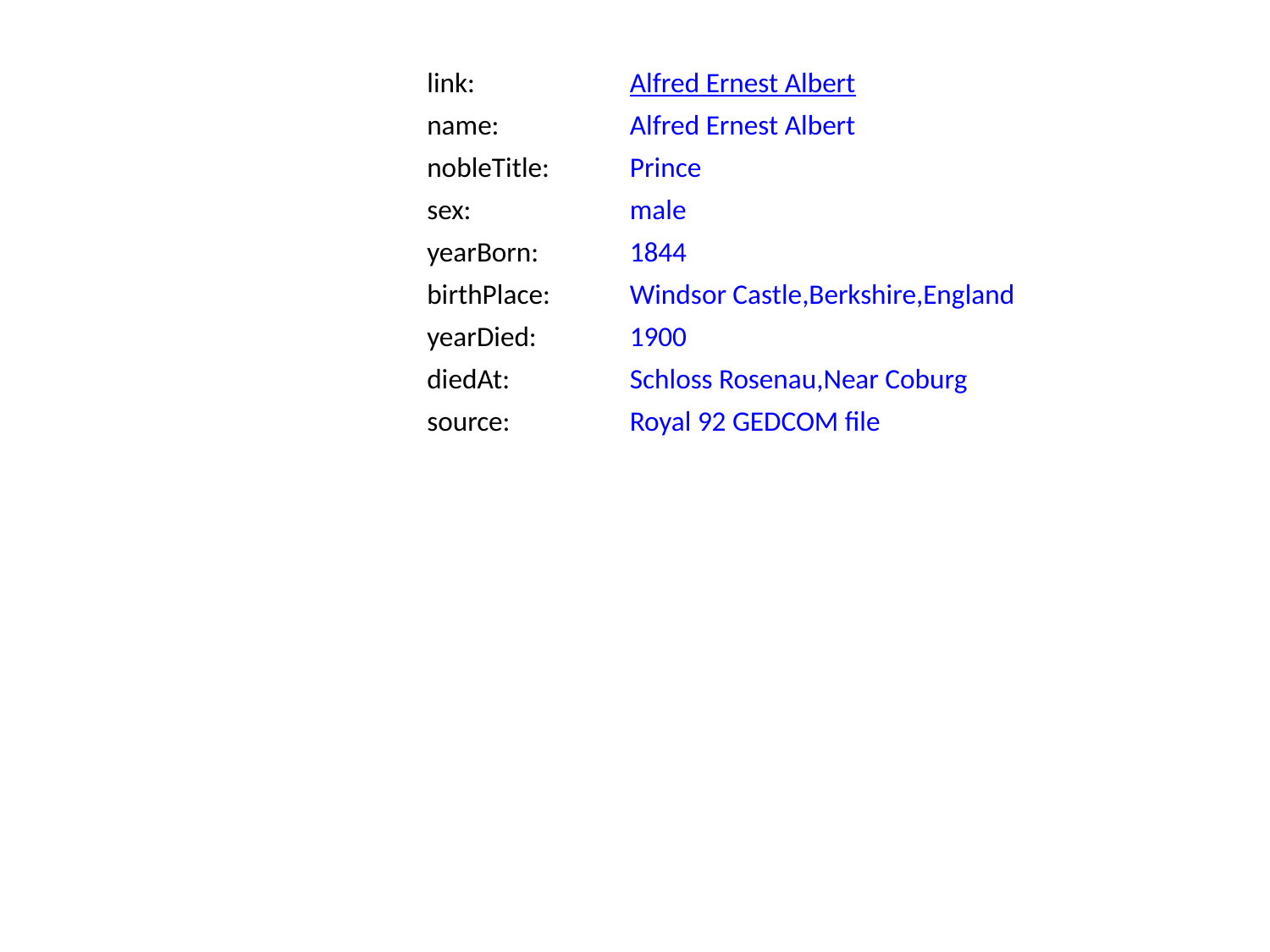

link:

Alfred Ernest Albert

name:

Alfred Ernest Albert

nobleTitle:

Prince

sex:

male

yearBorn:

1844

birthPlace:

Windsor Castle,Berkshire,England

yearDied:

1900

diedAt:

Schloss Rosenau,Near Coburg

source:

Royal 92 GEDCOM file